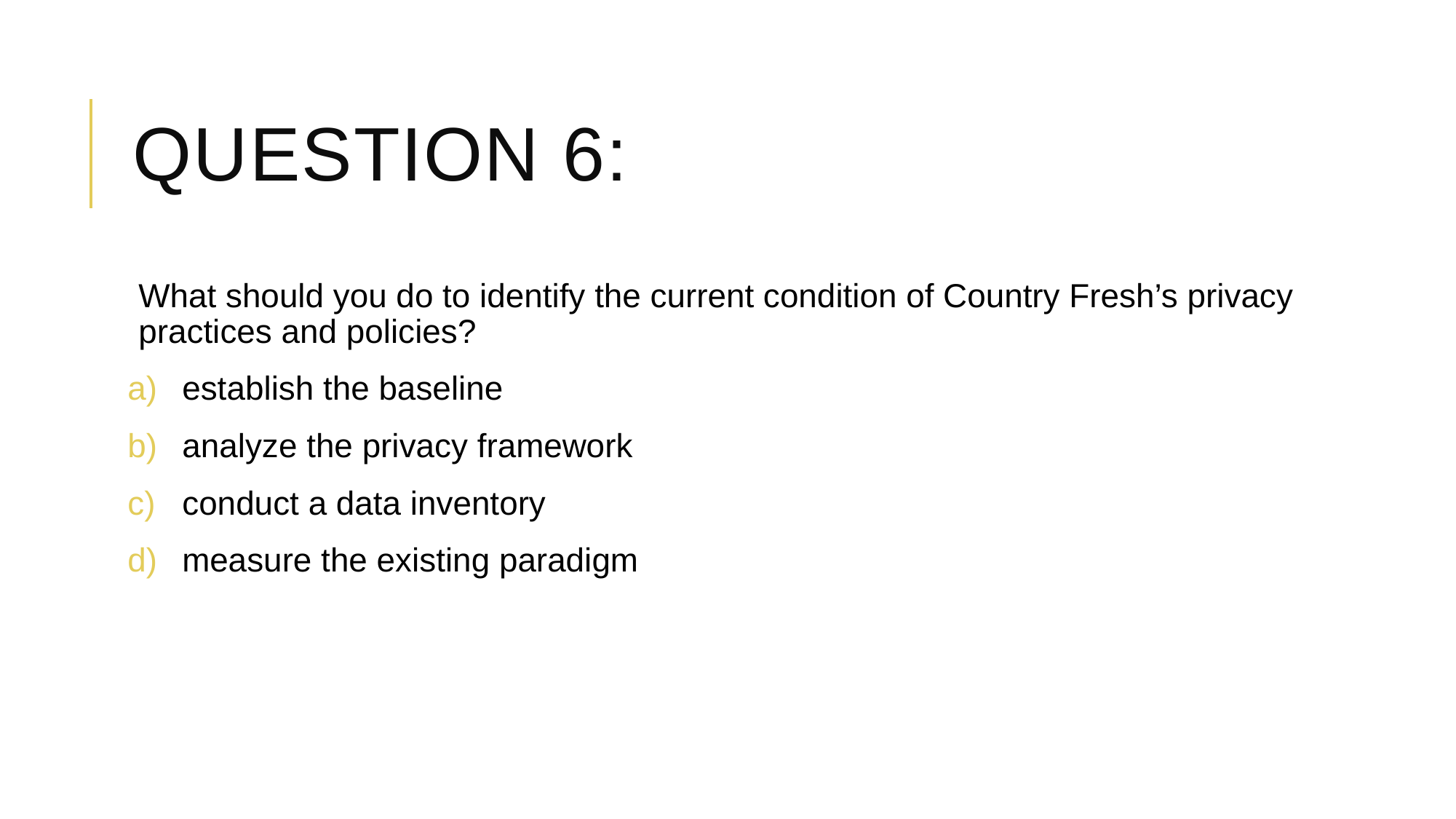

# Question 6:
What should you do to identify the current condition of Country Fresh’s privacy practices and policies?
establish the baseline
analyze the privacy framework
conduct a data inventory
measure the existing paradigm